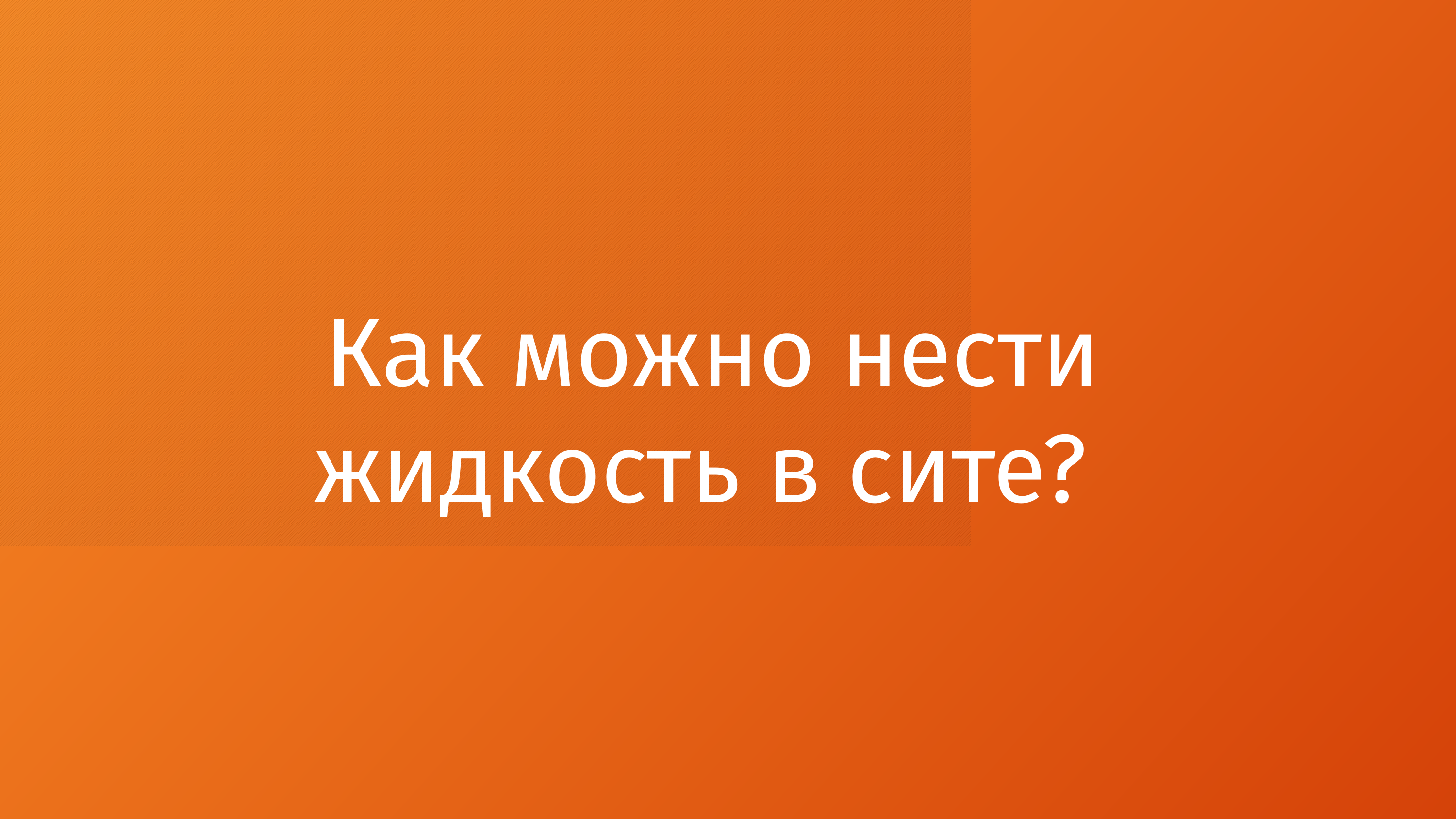

# Как можно нести жидкость в сите?